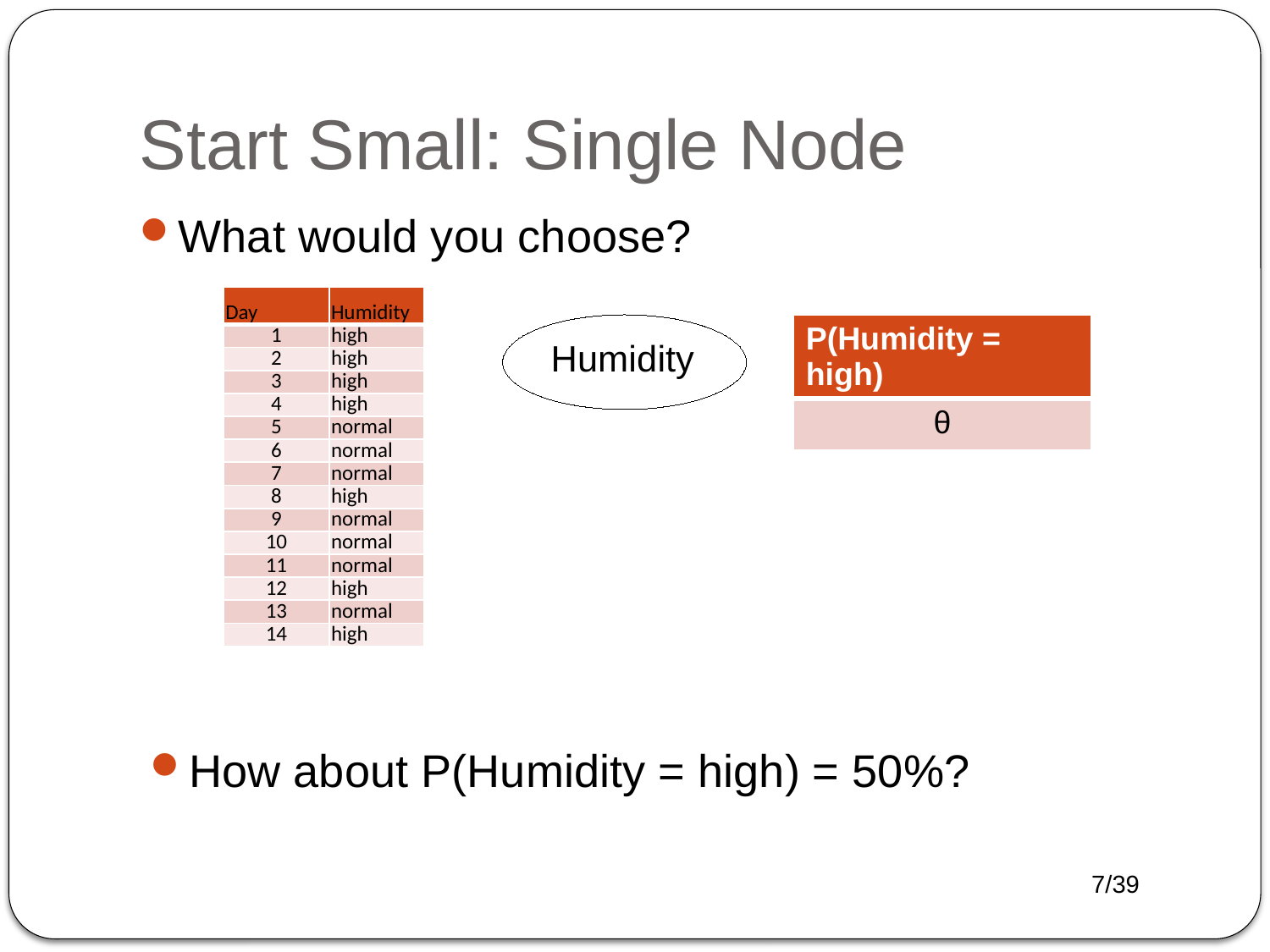

# Start Small: Single Node
What would you choose?
| Day | Humidity |
| --- | --- |
| 1 | high |
| 2 | high |
| 3 | high |
| 4 | high |
| 5 | normal |
| 6 | normal |
| 7 | normal |
| 8 | high |
| 9 | normal |
| 10 | normal |
| 11 | normal |
| 12 | high |
| 13 | normal |
| 14 | high |
Humidity
| P(Humidity = high) |
| --- |
| θ |
How about P(Humidity = high) = 50%?